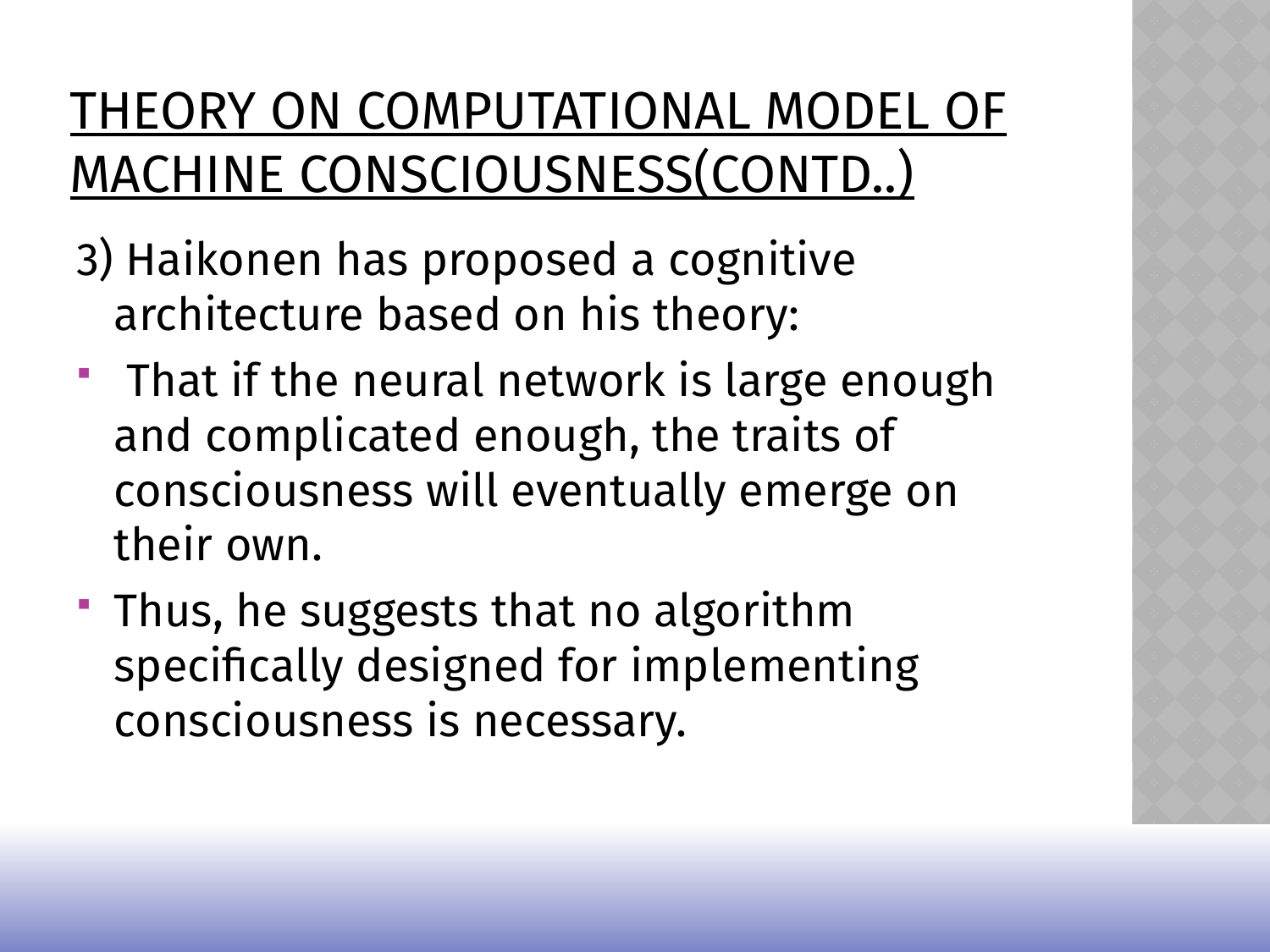

# Theory on Computational Model of Machine Consciousness(contd..)
3) Haikonen has proposed a cognitive architecture based on his theory:
 That if the neural network is large enough and complicated enough, the traits of consciousness will eventually emerge on their own.
Thus, he suggests that no algorithm specifically designed for implementing consciousness is necessary.